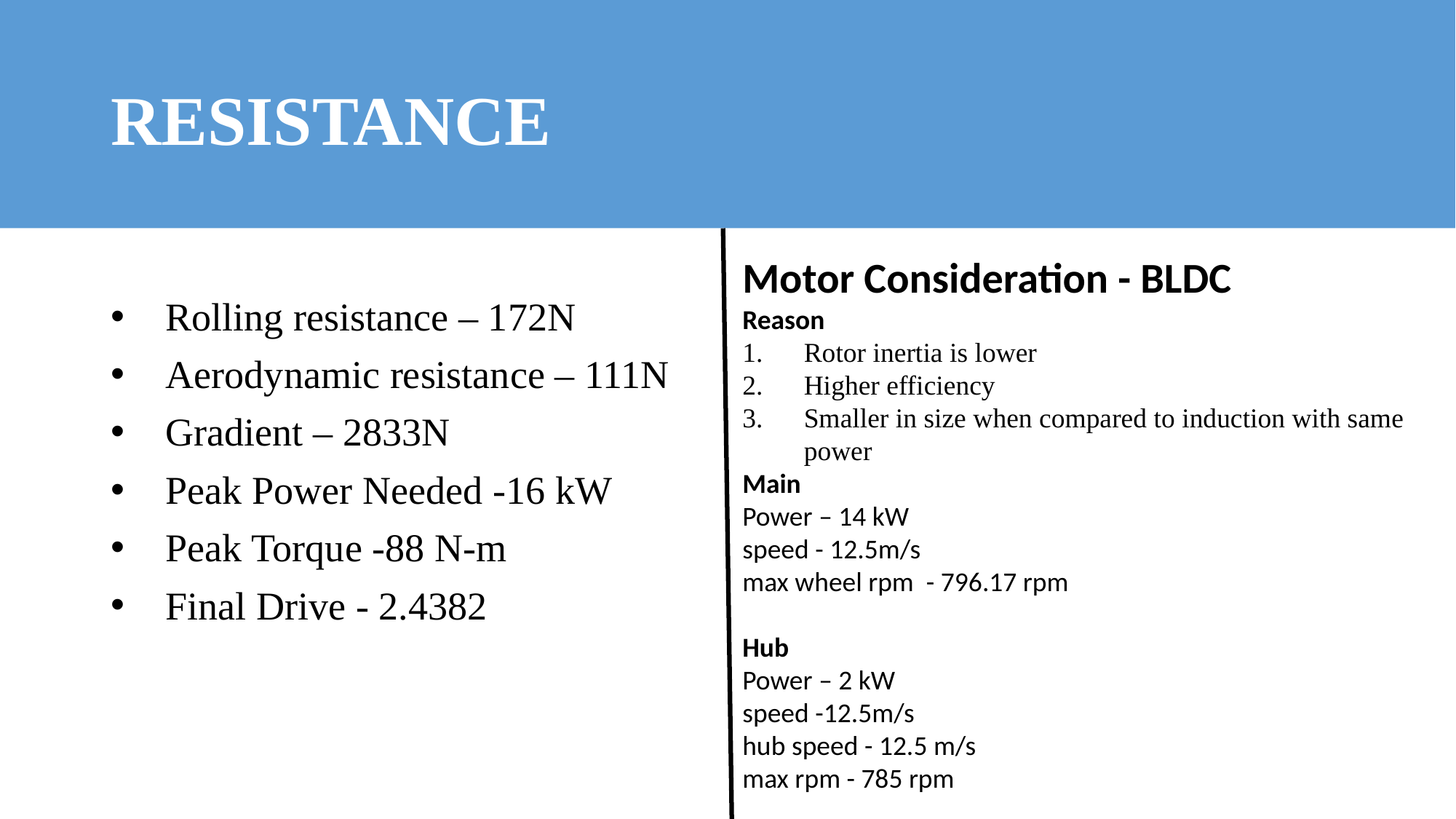

# RESISTANCE
Motor Consideration - BLDC
Reason
Rotor inertia is lower
Higher efficiency
Smaller in size when compared to induction with same power
Main
Power – 14 kW
speed - 12.5m/s
max wheel rpm  - 796.17 rpm

Hub
Power – 2 kW
speed -12.5m/s
hub speed - 12.5 m/s
max rpm - 785 rpm
Rolling resistance – 172N
Aerodynamic resistance – 111N
Gradient – 2833N
Peak Power Needed -16 kW
Peak Torque -88 N-m
Final Drive - 2.4382